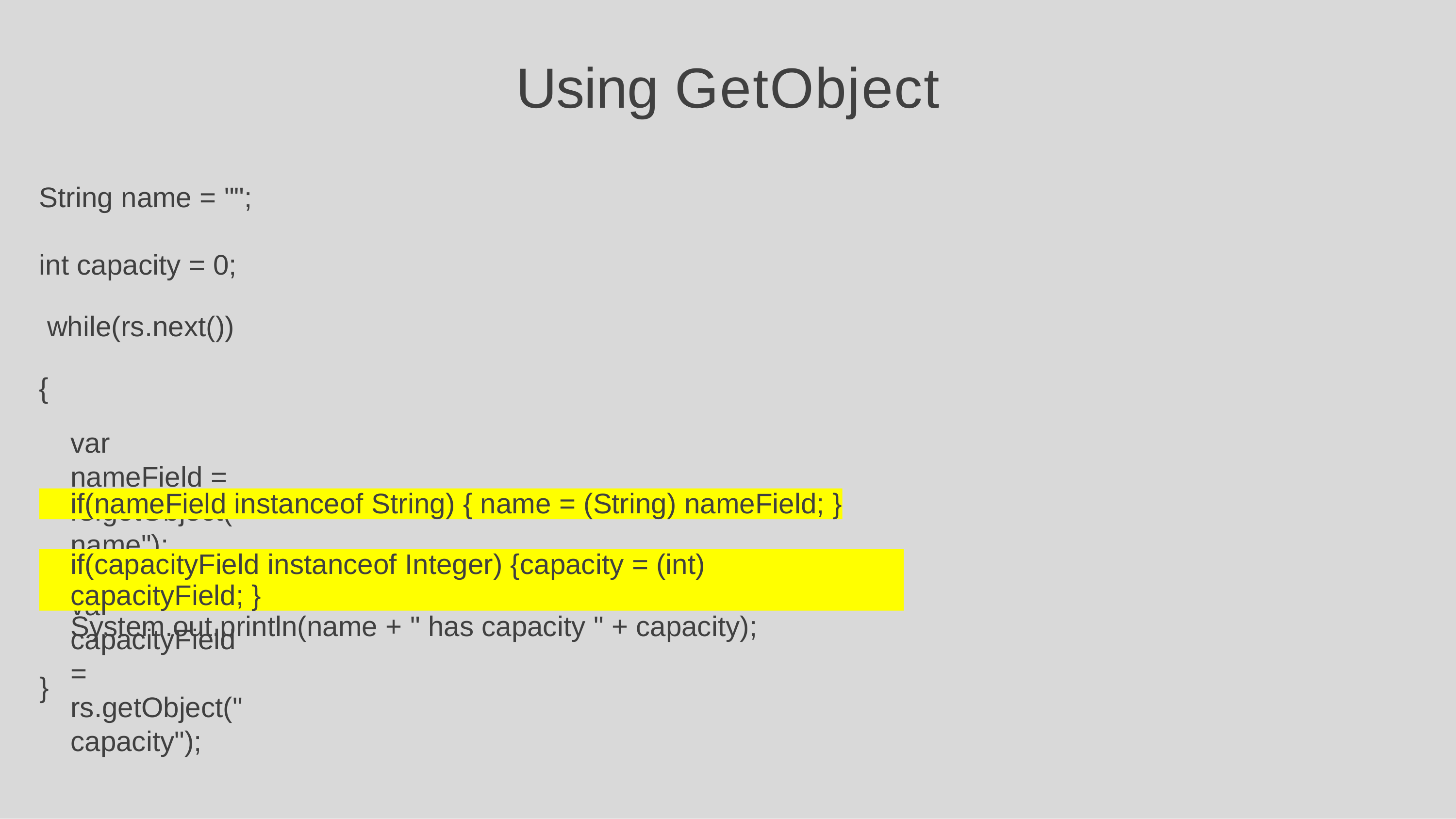

# Using GetObject
String name = "";
int capacity = 0;  while(rs.next()) {
var nameField = rs.getObject("name");
var capacityField = rs.getObject("capacity");
if(nameField instanceof String) { name = (String) nameField; }
if(capacityField instanceof Integer) {capacity = (int) capacityField; }
System.out.println(name + " has capacity " + capacity);
}
18